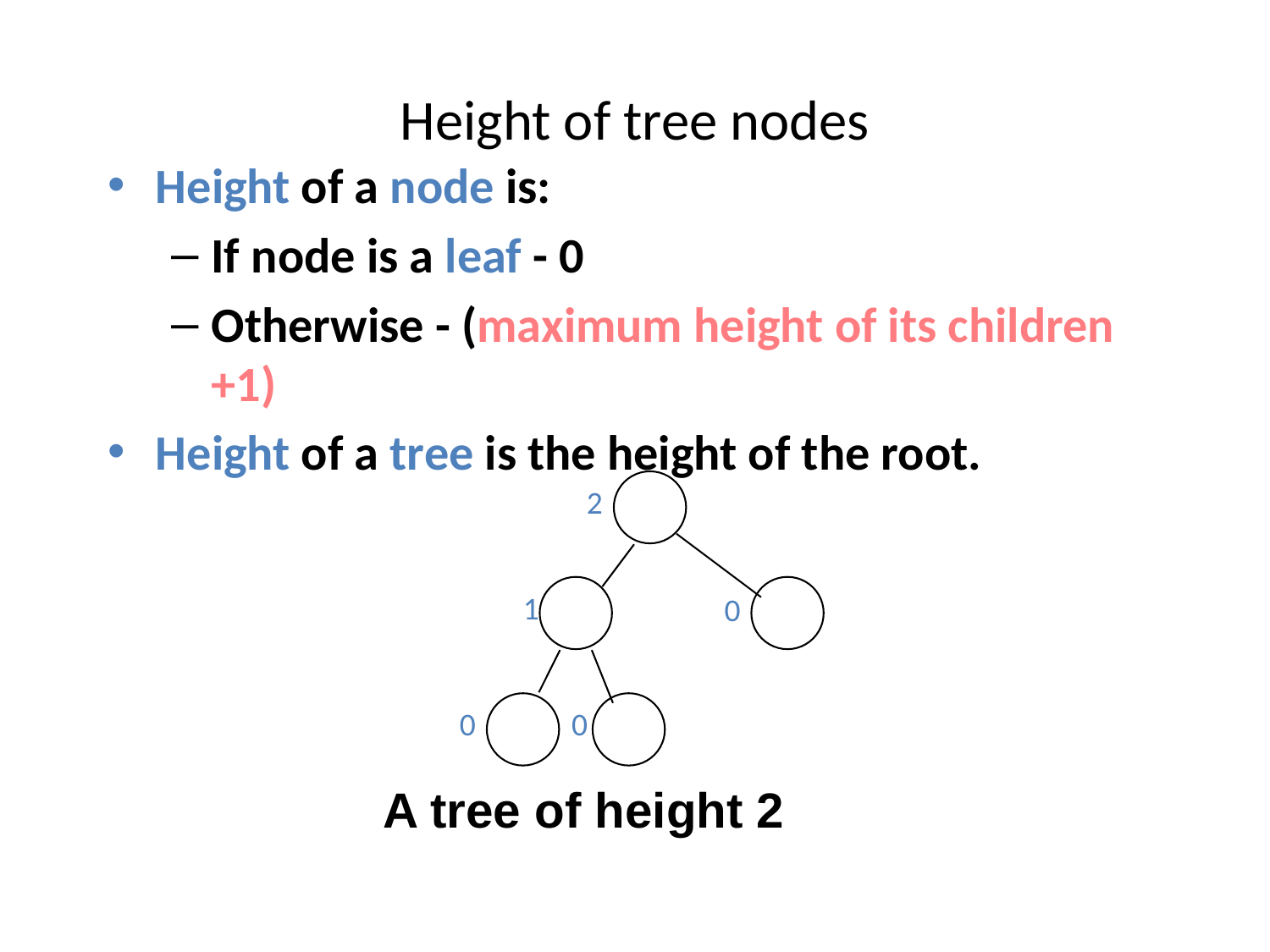

# Height of tree nodes
Height of a node is:
If node is a leaf - 0
Otherwise - (maximum height of its children +1)
Height of a tree is the height of the root.

2

1
0

0
0

A tree of height 2